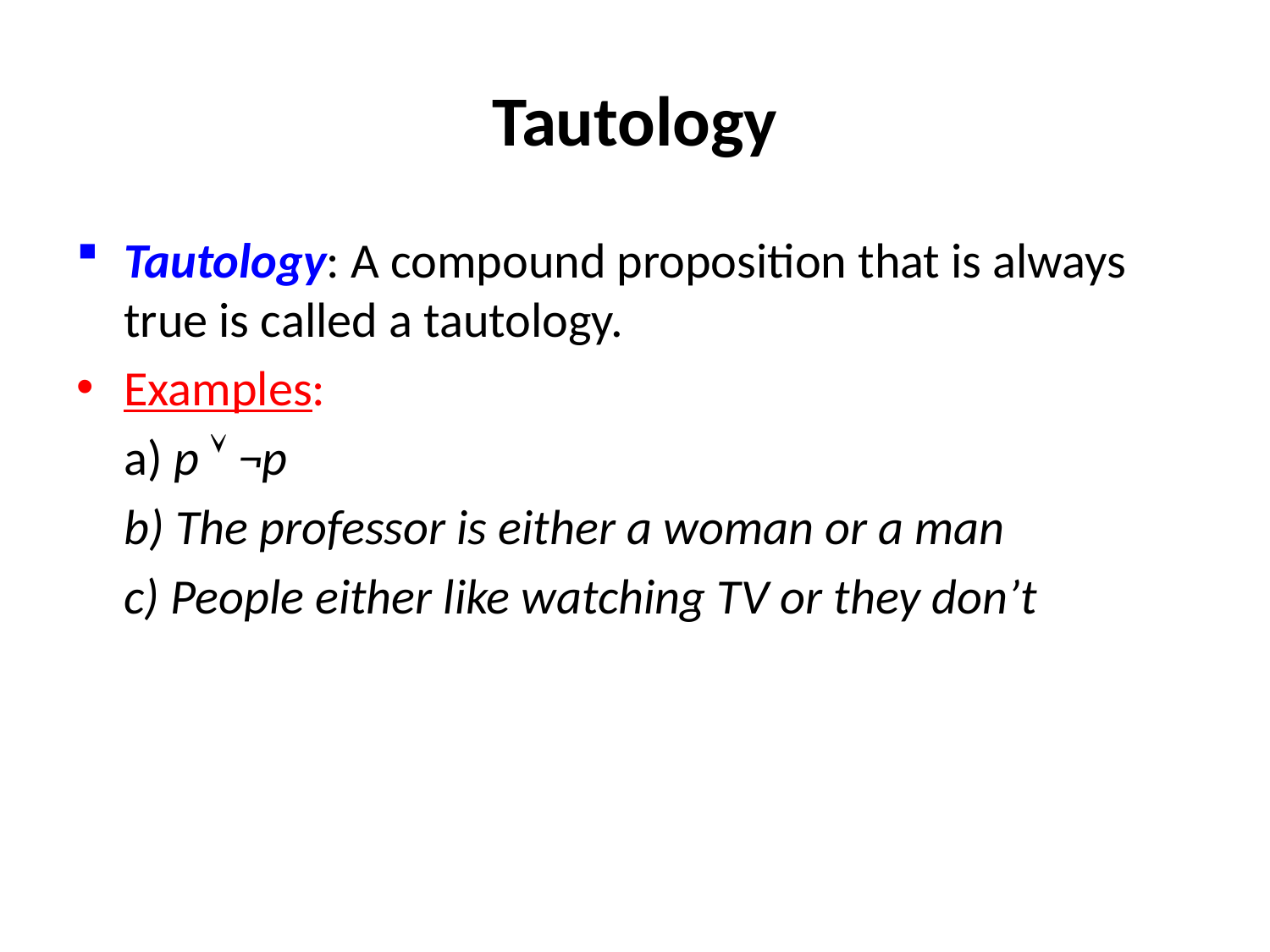

# Tautology
Tautology: A compound proposition that is always true is called a tautology.
Examples:
	a) p ∨ ¬p
	b) The professor is either a woman or a man
	c) People either like watching TV or they don’t